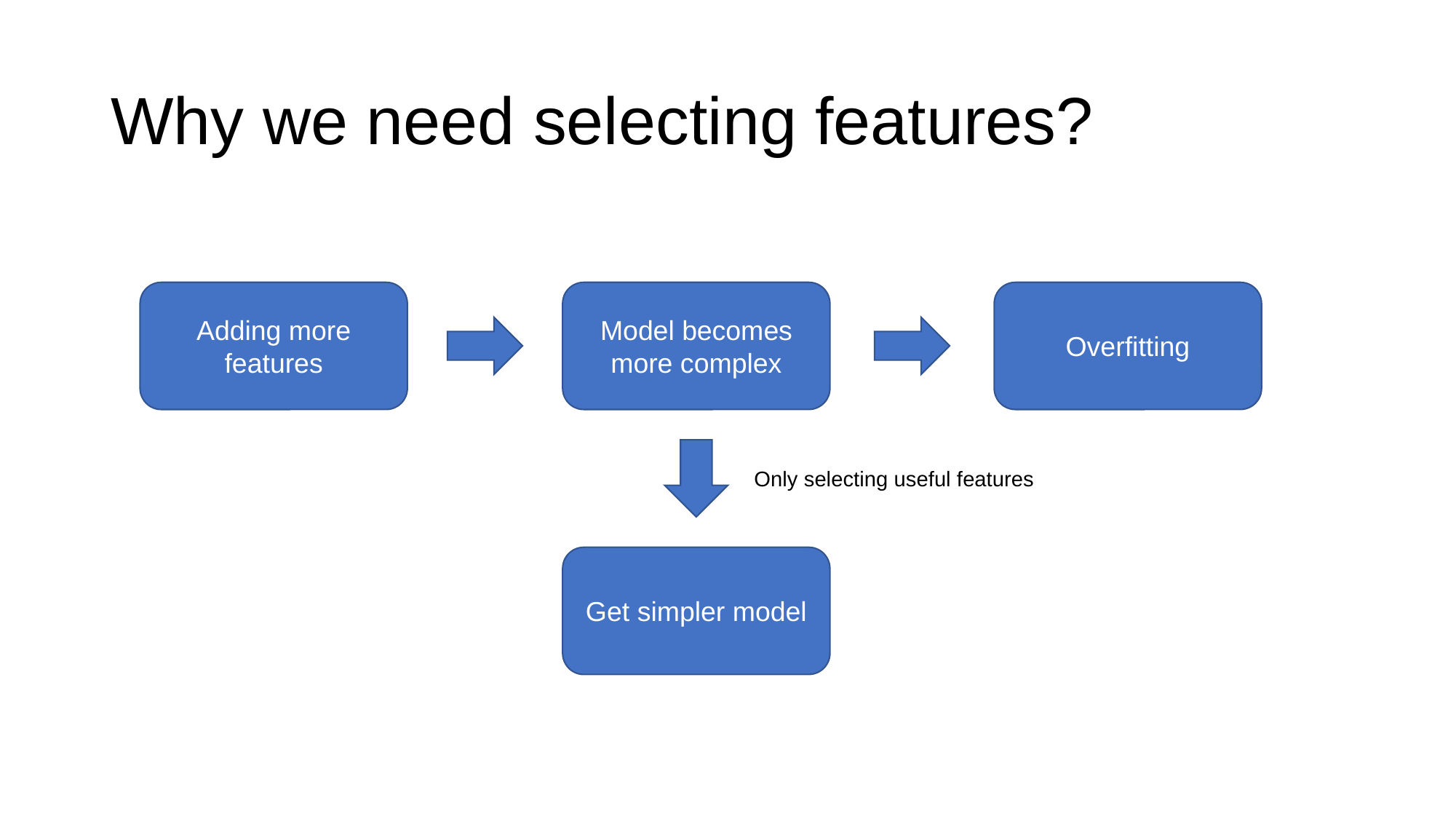

# Why we need selecting features?
Adding more features
Model becomes more complex
Overfitting

Only selecting useful features
Get simpler model